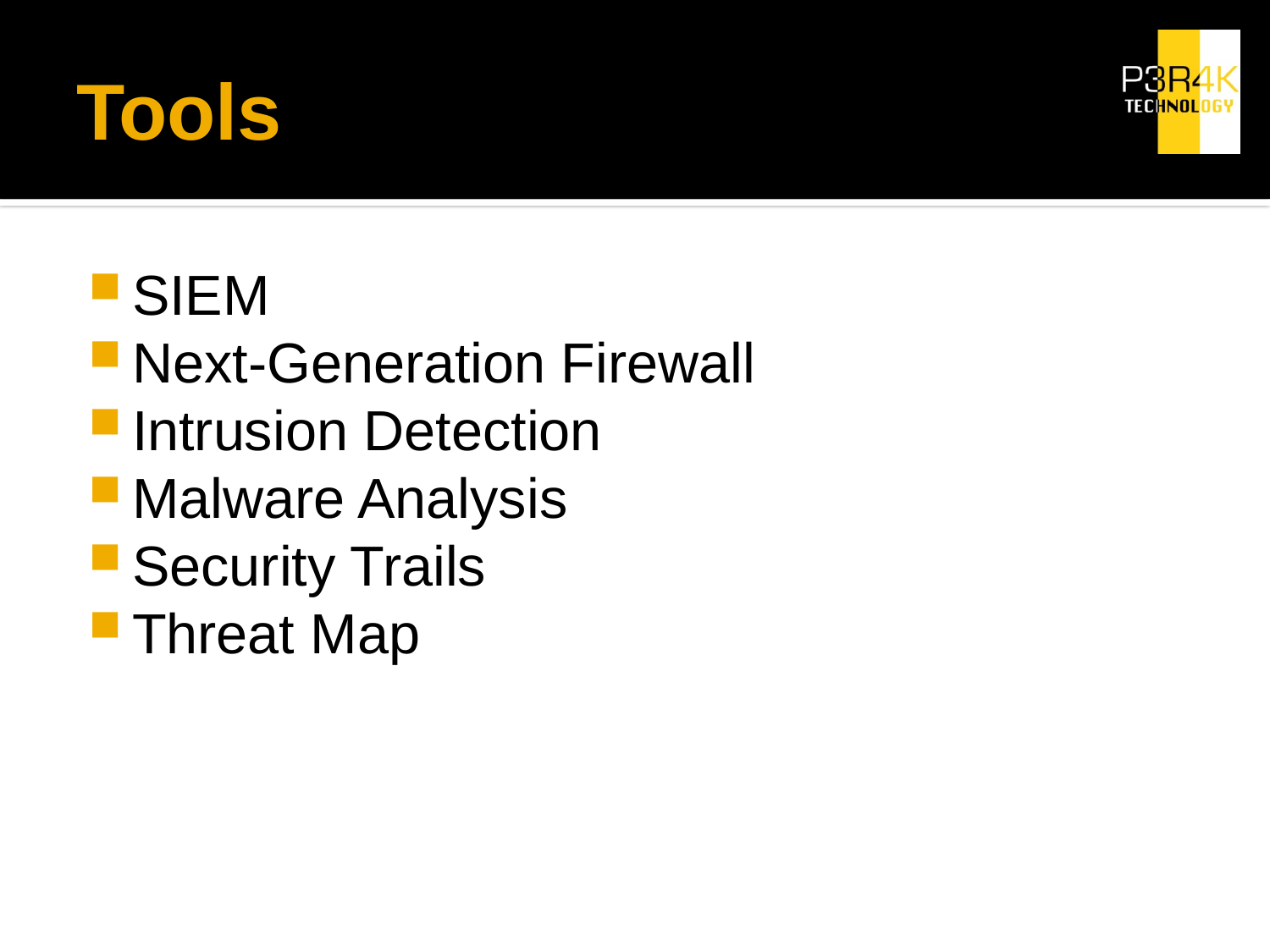

# Tools
SIEM
Next-Generation Firewall
Intrusion Detection
Malware Analysis
Security Trails
Threat Map